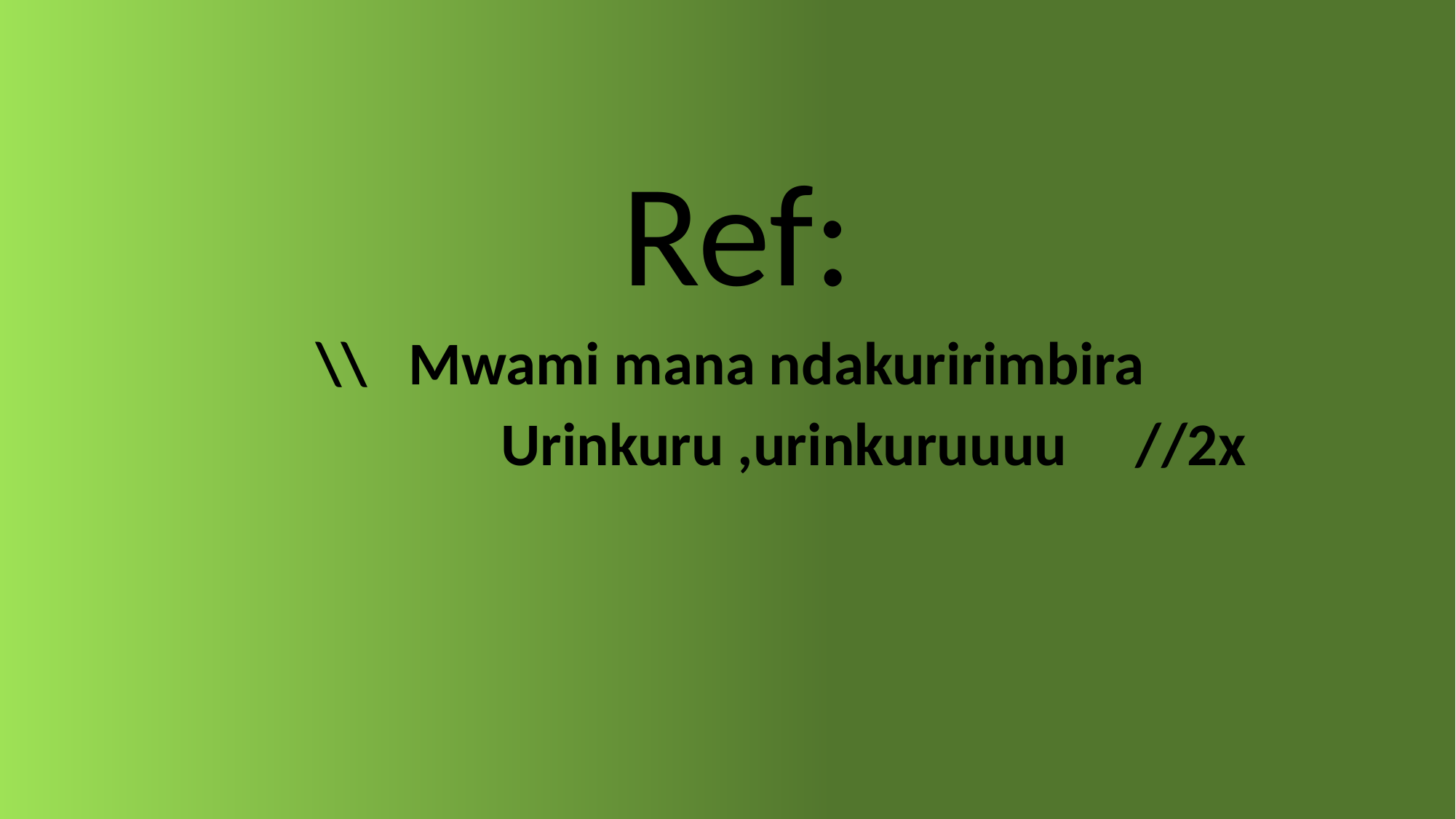

Ref:
\\   Mwami mana ndakuririmbira
                    Urinkuru ,urinkuruuuu     //2x